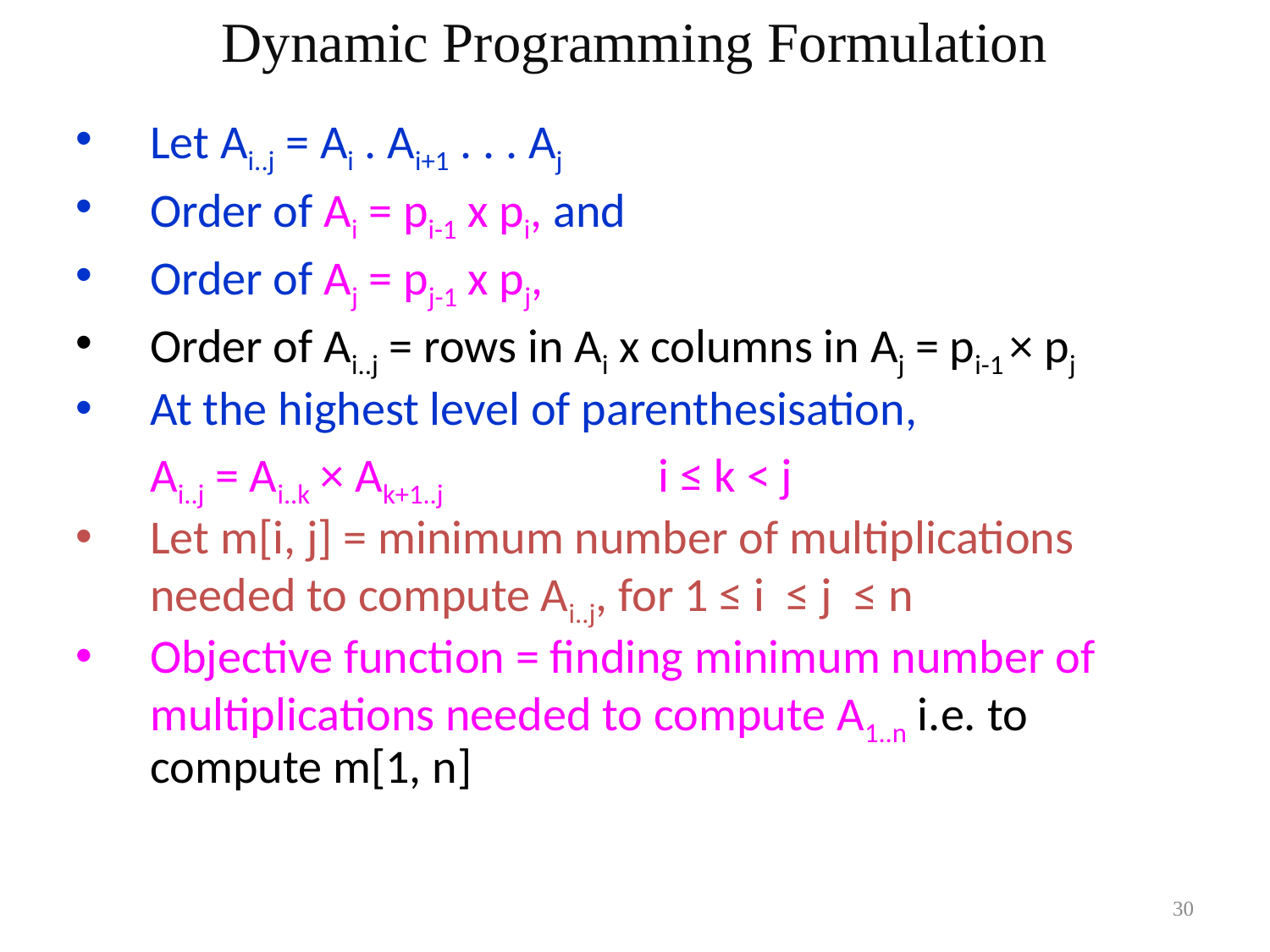

Dynamic Programming Formulation
Let Ai..j = Ai . Ai+1 . . . Aj
Order of Ai = pi-1 x pi, and
Order of Aj = pj-1 x pj,
Order of Ai..j = rows in Ai x columns in Aj = pi-1 × pj
At the highest level of parenthesisation,
	Ai..j = Ai..k × Ak+1..j 		i ≤ k < j
Let m[i, j] = minimum number of multiplications needed to compute Ai..j, for 1 ≤ i  ≤ j  ≤ n
Objective function = finding minimum number of multiplications needed to compute A1..n i.e. to compute m[1, n]
30